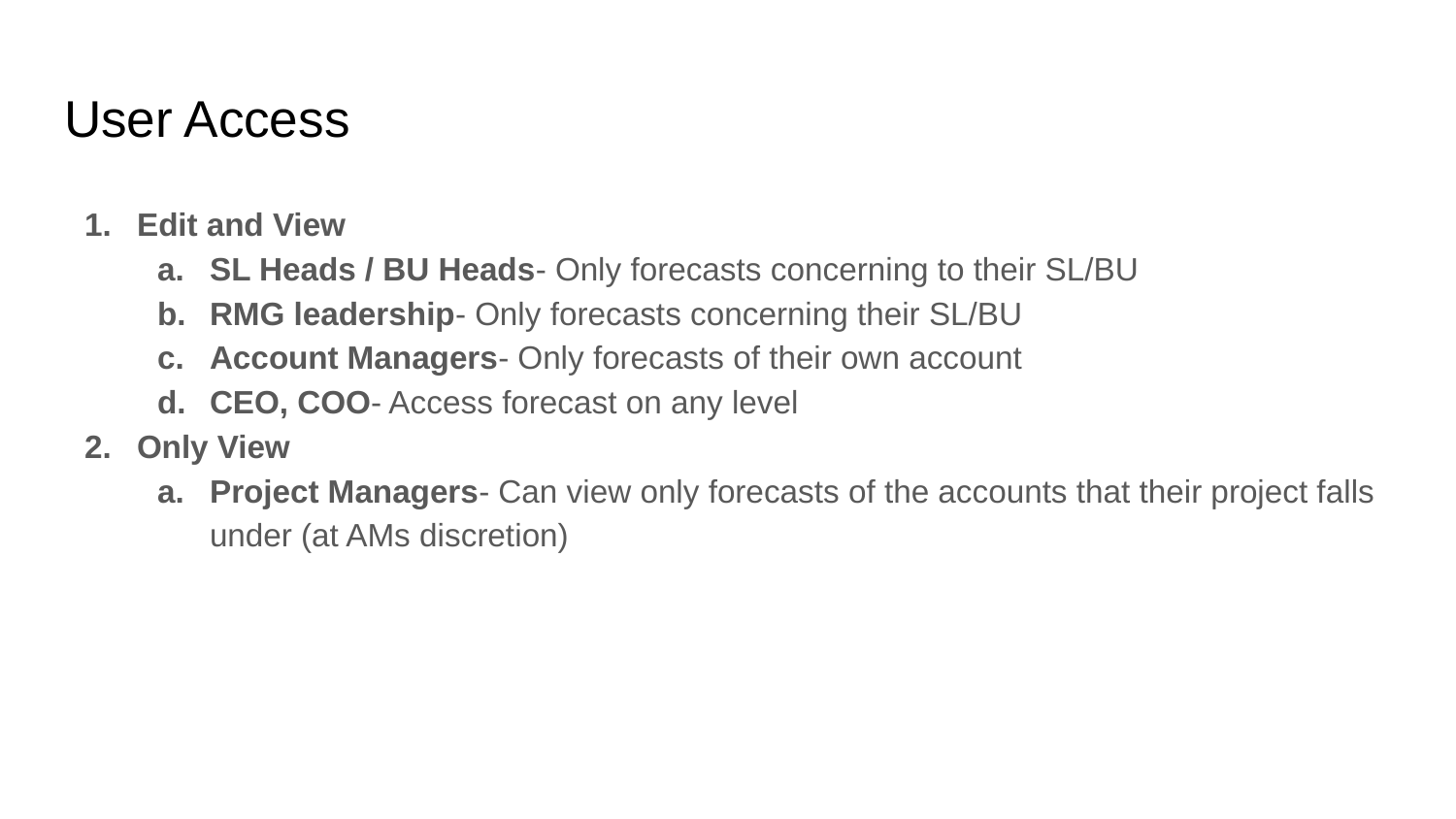

# User Access
Edit and View
SL Heads / BU Heads- Only forecasts concerning to their SL/BU
RMG leadership- Only forecasts concerning their SL/BU
Account Managers- Only forecasts of their own account
CEO, COO- Access forecast on any level
Only View
Project Managers- Can view only forecasts of the accounts that their project falls under (at AMs discretion)